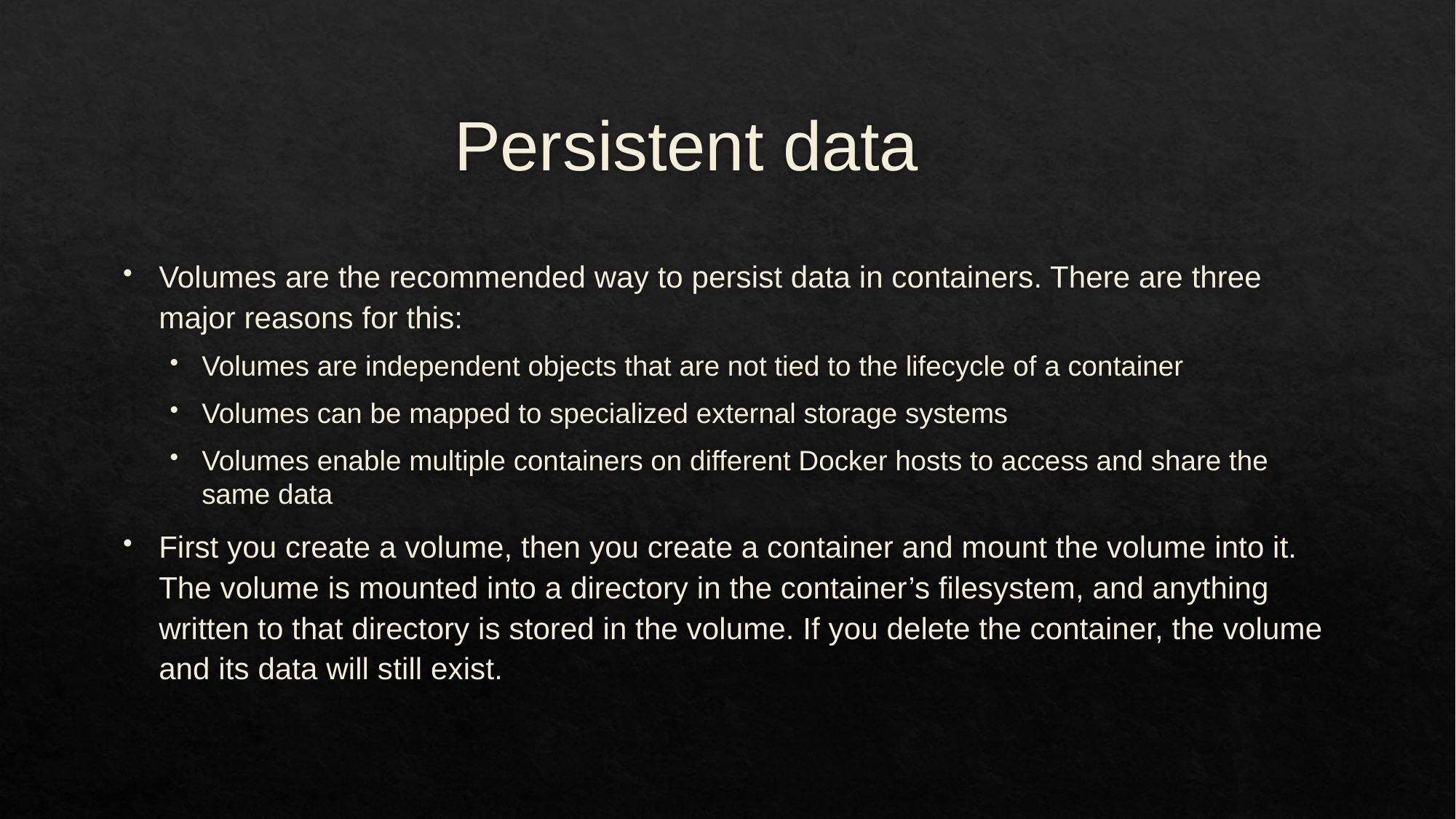

# Persistent data
Volumes are the recommended way to persist data in containers. There are three major reasons for this:
Volumes are independent objects that are not tied to the lifecycle of a container
Volumes can be mapped to specialized external storage systems
Volumes enable multiple containers on different Docker hosts to access and share the same data
First you create a volume, then you create a container and mount the volume into it. The volume is mounted into a directory in the container’s filesystem, and anything written to that directory is stored in the volume. If you delete the container, the volume and its data will still exist.